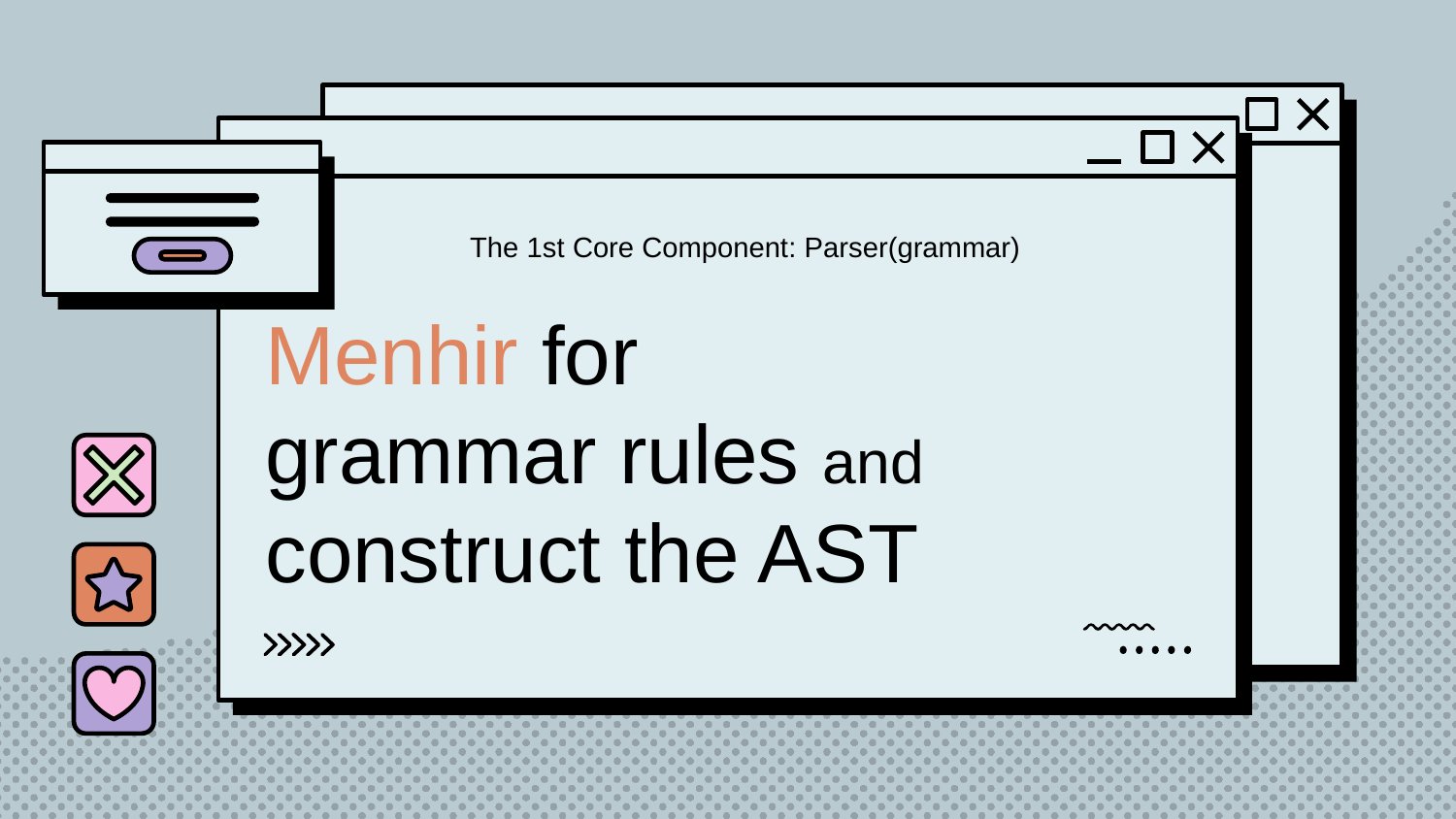

The 1st Core Component: Parser(grammar)
# Menhir for
grammar rules and
construct the AST